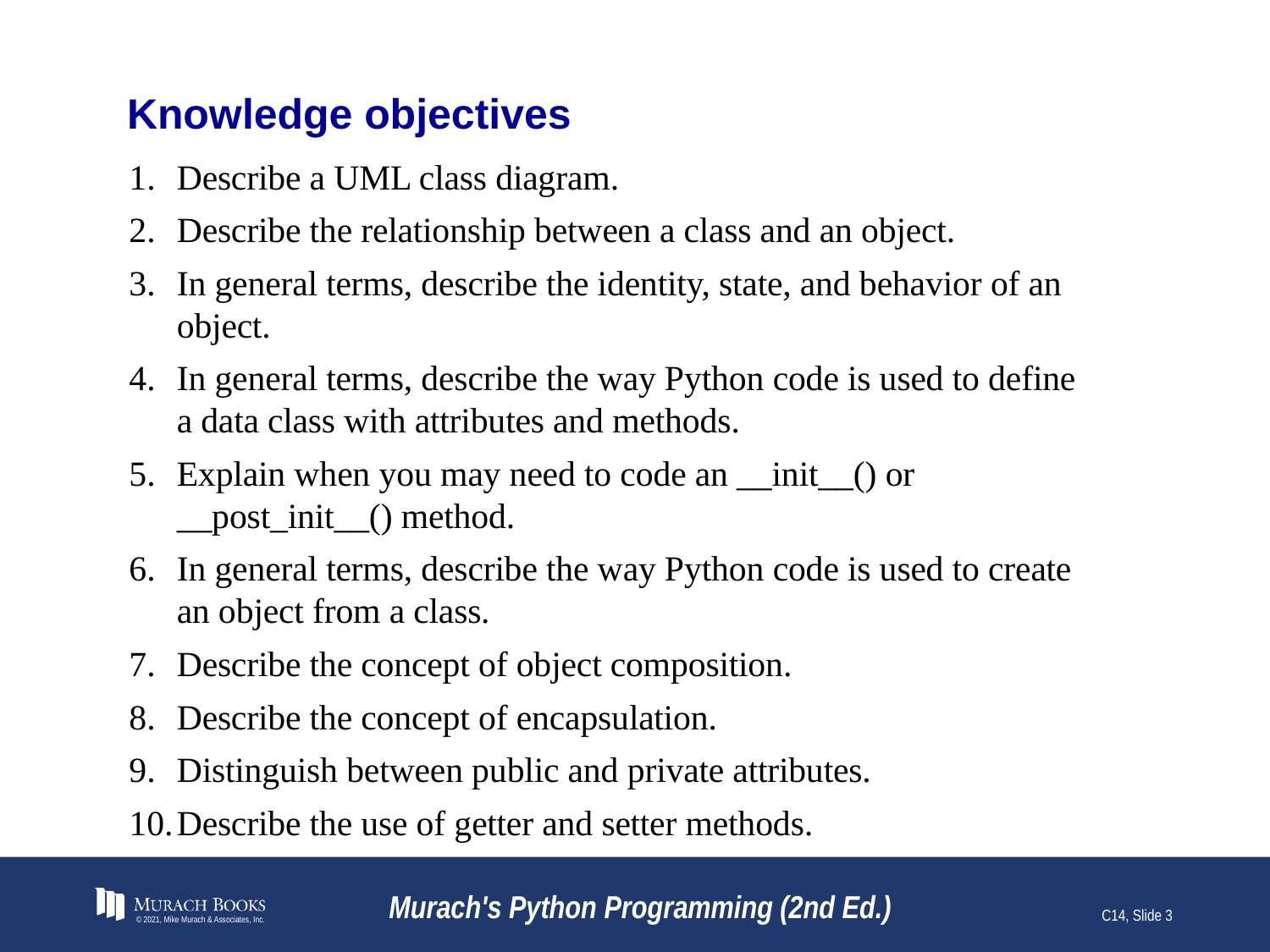

# Knowledge objectives
Describe a UML class diagram.
Describe the relationship between a class and an object.
In general terms, describe the identity, state, and behavior of an object.
In general terms, describe the way Python code is used to define a data class with attributes and methods.
Explain when you may need to code an __init__() or __post_init__() method.
In general terms, describe the way Python code is used to create an object from a class.
Describe the concept of object composition.
Describe the concept of encapsulation.
Distinguish between public and private attributes.
Describe the use of getter and setter methods.

© 2021, Mike Murach & Associates, Inc.
Murach's Python Programming (2nd Ed.)

C14, Slide 3